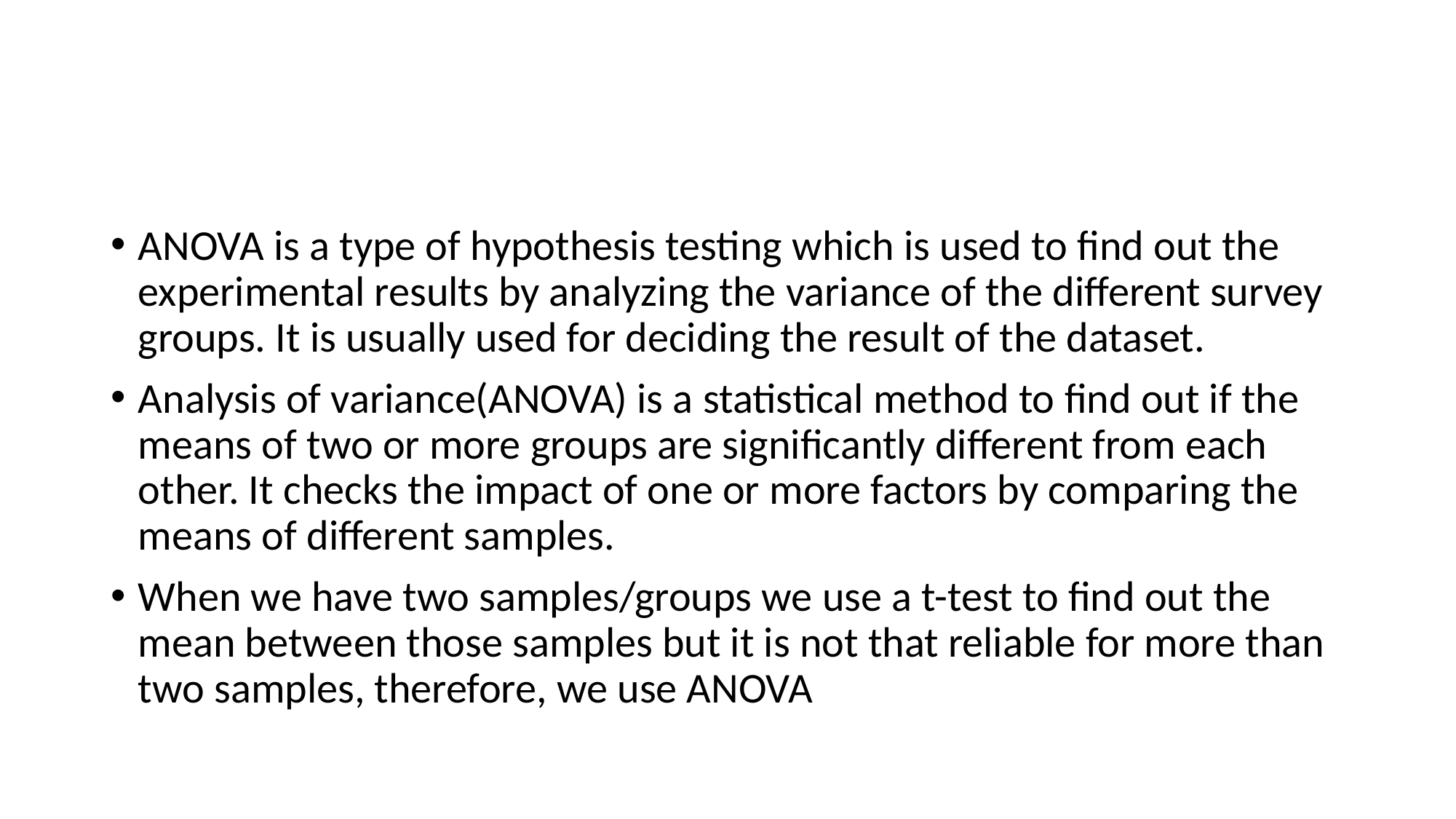

#
ANOVA is a type of hypothesis testing which is used to find out the experimental results by analyzing the variance of the different survey groups. It is usually used for deciding the result of the dataset.
Analysis of variance(ANOVA) is a statistical method to find out if the means of two or more groups are significantly different from each other. It checks the impact of one or more factors by comparing the means of different samples.
When we have two samples/groups we use a t-test to find out the mean between those samples but it is not that reliable for more than two samples, therefore, we use ANOVA